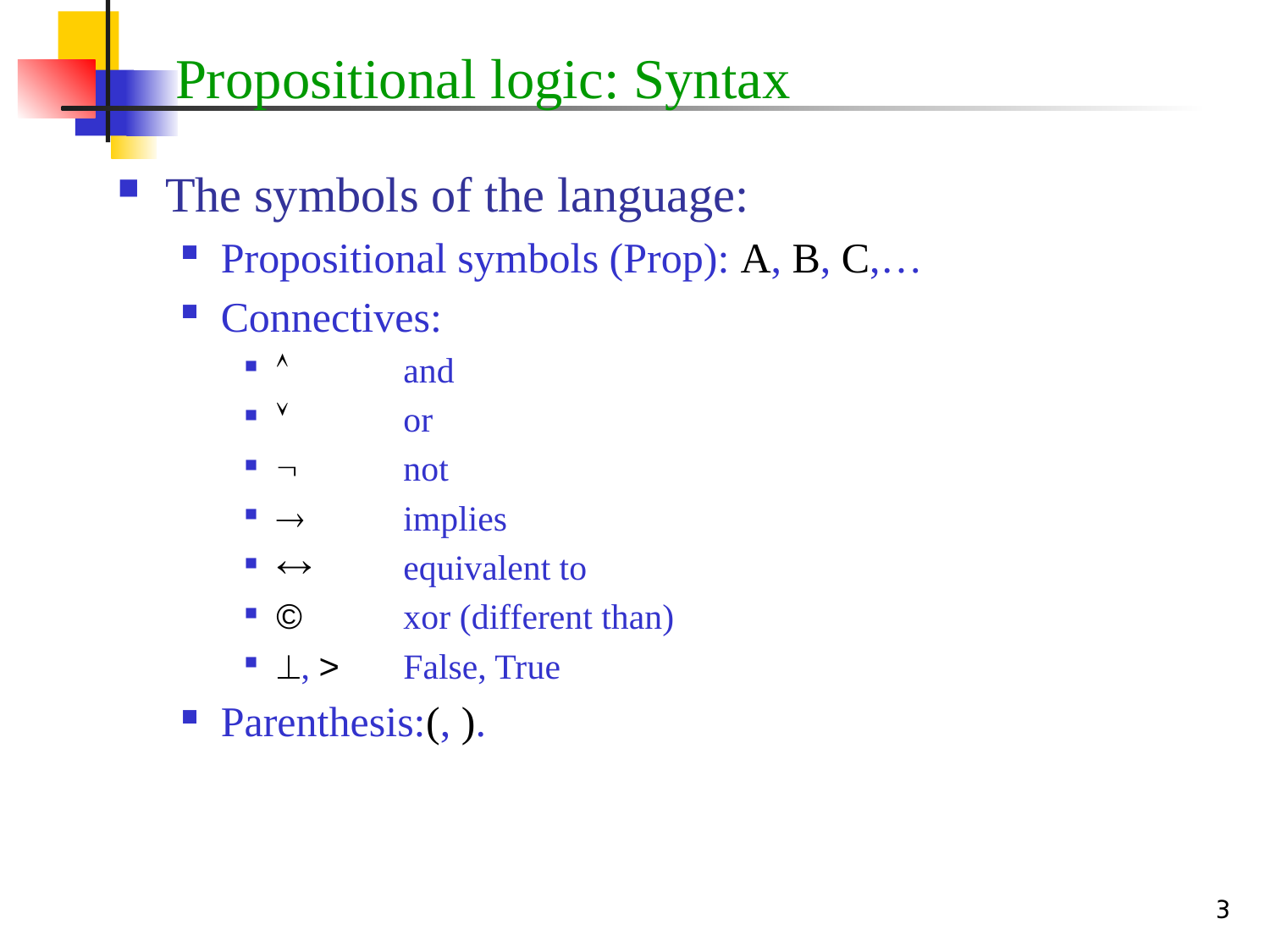

# Propositional logic: Syntax
The symbols of the language:
Propositional symbols (Prop): A, B, C,…
Connectives:
∧ 	and
∨ 	or
¬ 	not
→ 	implies
↔ 	equivalent to
© 	xor (different than)
⊥, > 	False, True
Parenthesis:(, ).

3